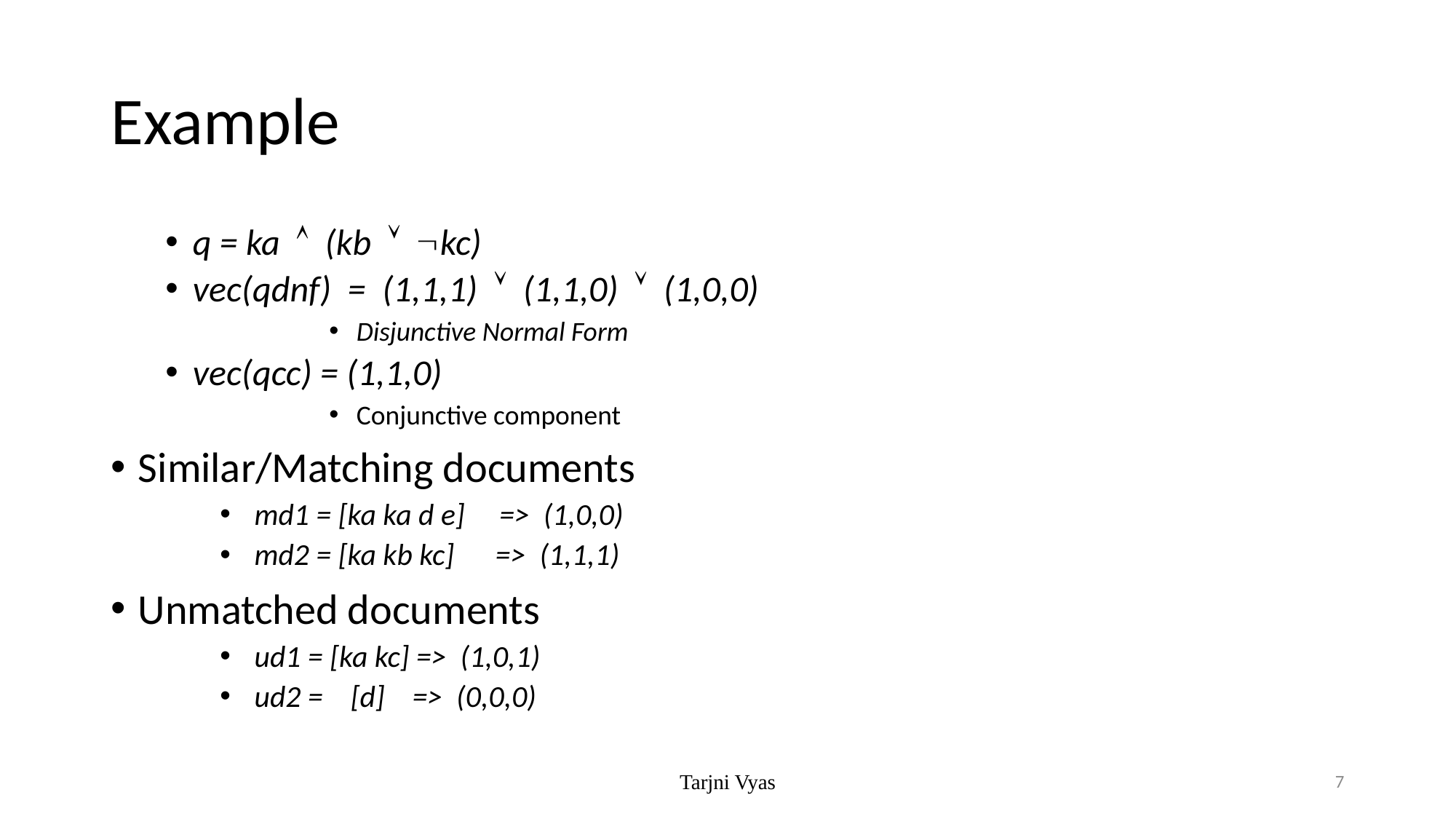

# Example
q = ka  ∧  (kb  ∨  ¬kc)
vec(qdnf)  =  (1,1,1)  ∨  (1,1,0)  ∨  (1,0,0)
Disjunctive Normal Form
vec(qcc) = (1,1,0)
Conjunctive component
Similar/Matching documents
 md1 = [ka ka d e]     =>  (1,0,0)
 md2 = [ka kb kc]      =>  (1,1,1)
Unmatched documents
 ud1 = [ka kc] =>  (1,0,1)
 ud2 =    [d]    =>  (0,0,0)

Tarjni Vyas
7